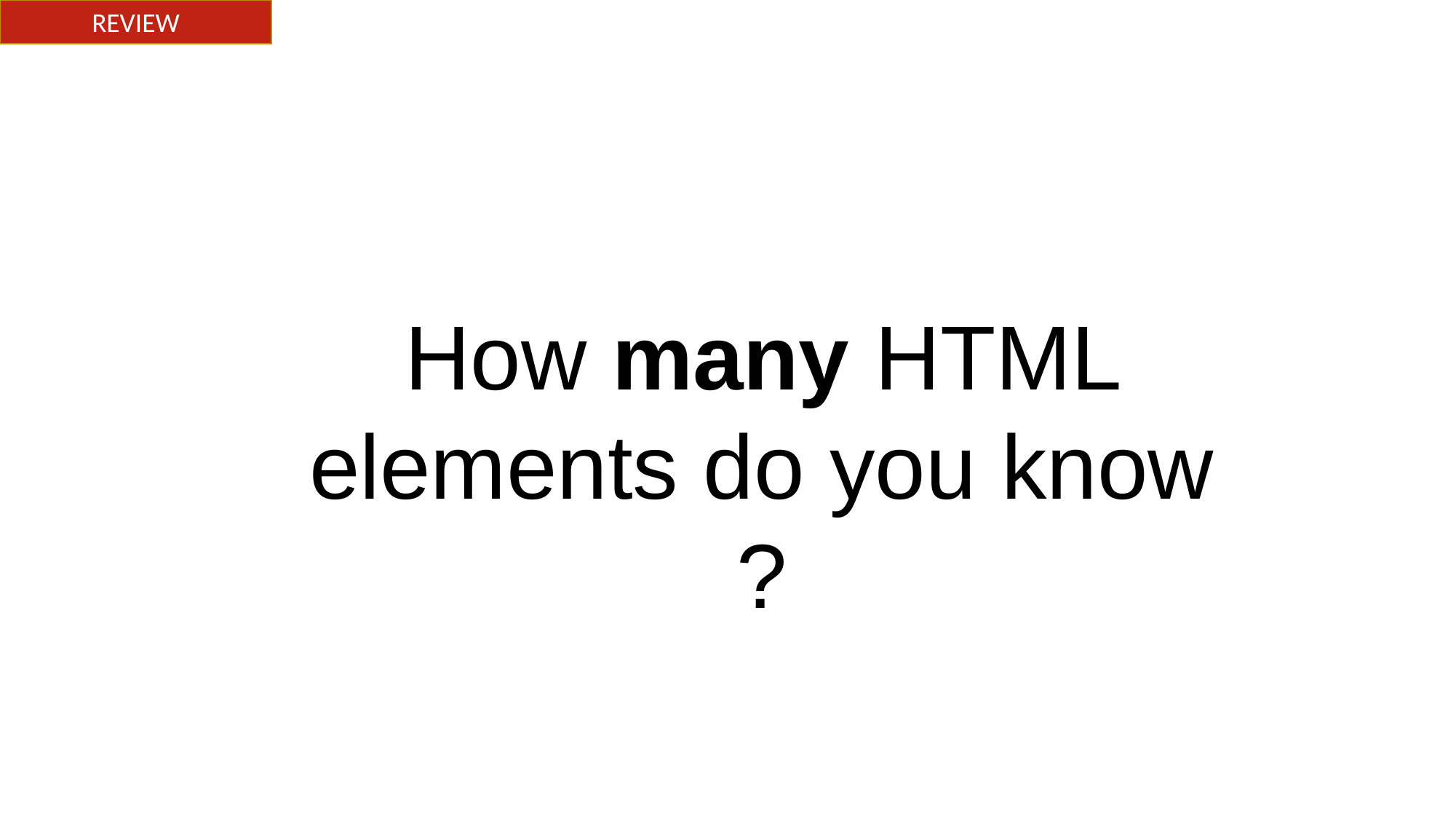

REVIEW
How many HTML elements do you know ?